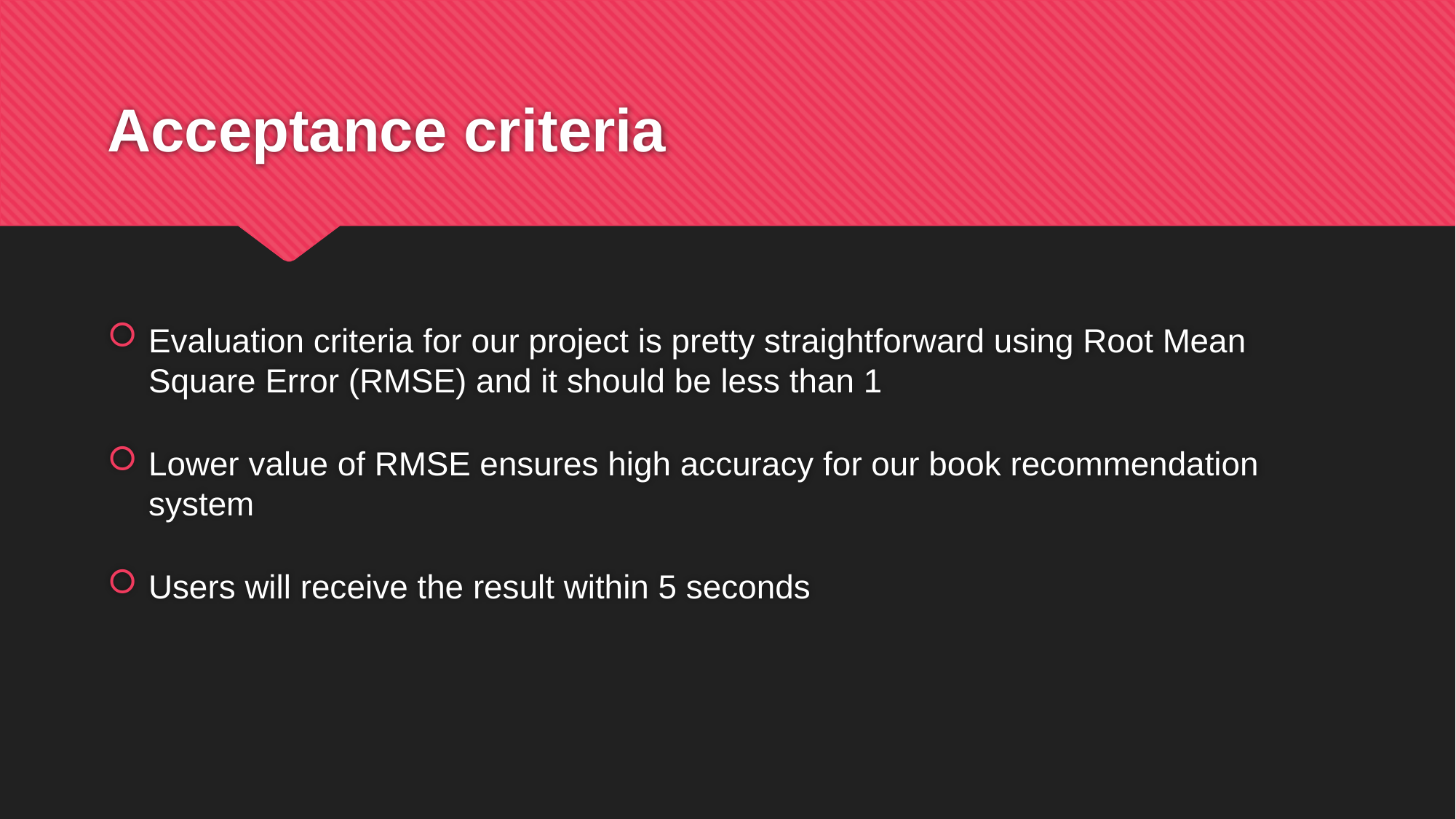

# Acceptance criteria
Evaluation criteria for our project is pretty straightforward using Root Mean Square Error (RMSE) and it should be less than 1
Lower value of RMSE ensures high accuracy for our book recommendation system
Users will receive the result within 5 seconds